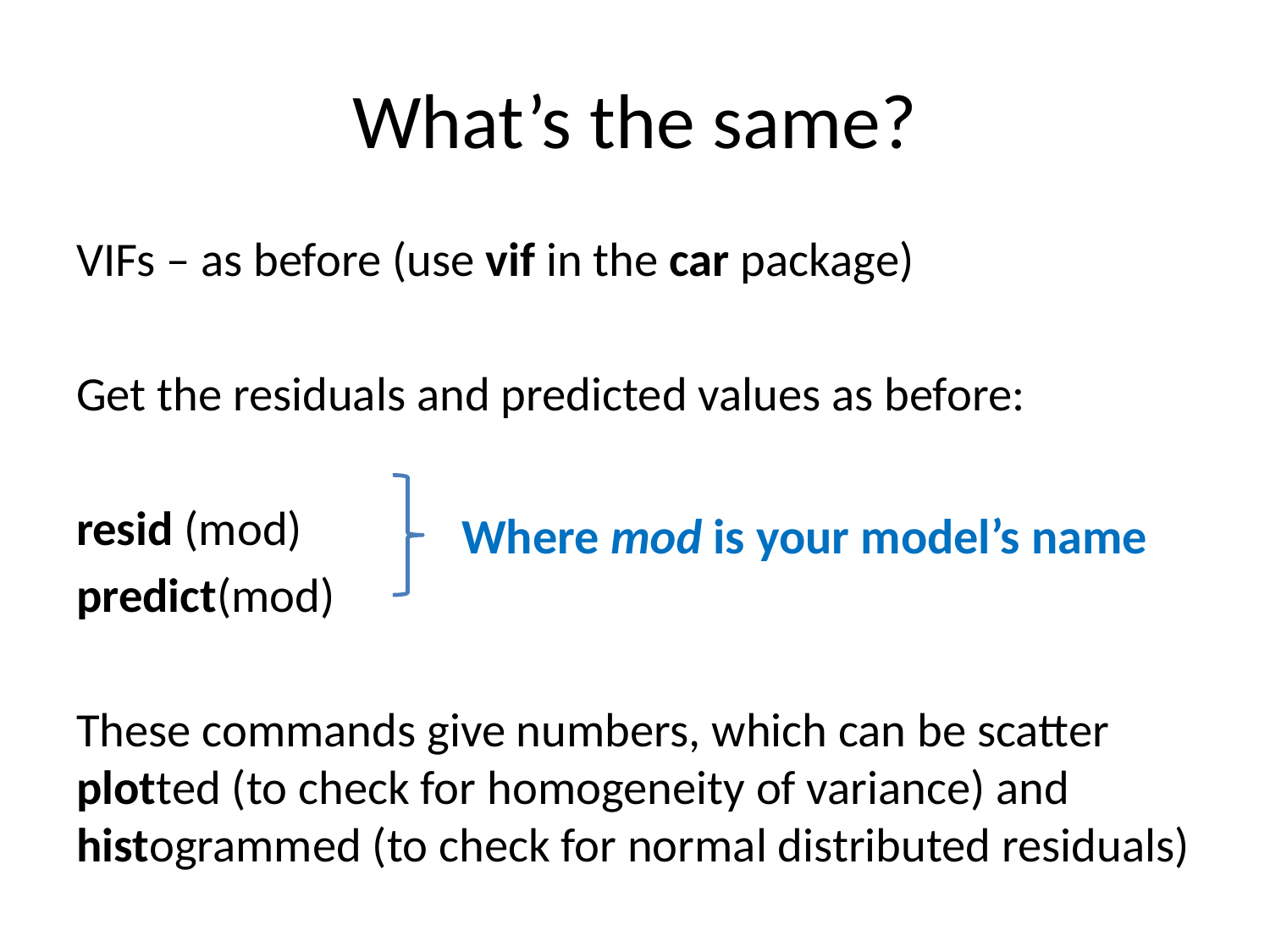

# What’s the same?
VIFs – as before (use vif in the car package)

Get the residuals and predicted values as before:

resid (mod)
predict(mod)

These commands give numbers, which can be scatter plotted (to check for homogeneity of variance) and histogrammed (to check for normal distributed residuals)

Where mod is your model’s name